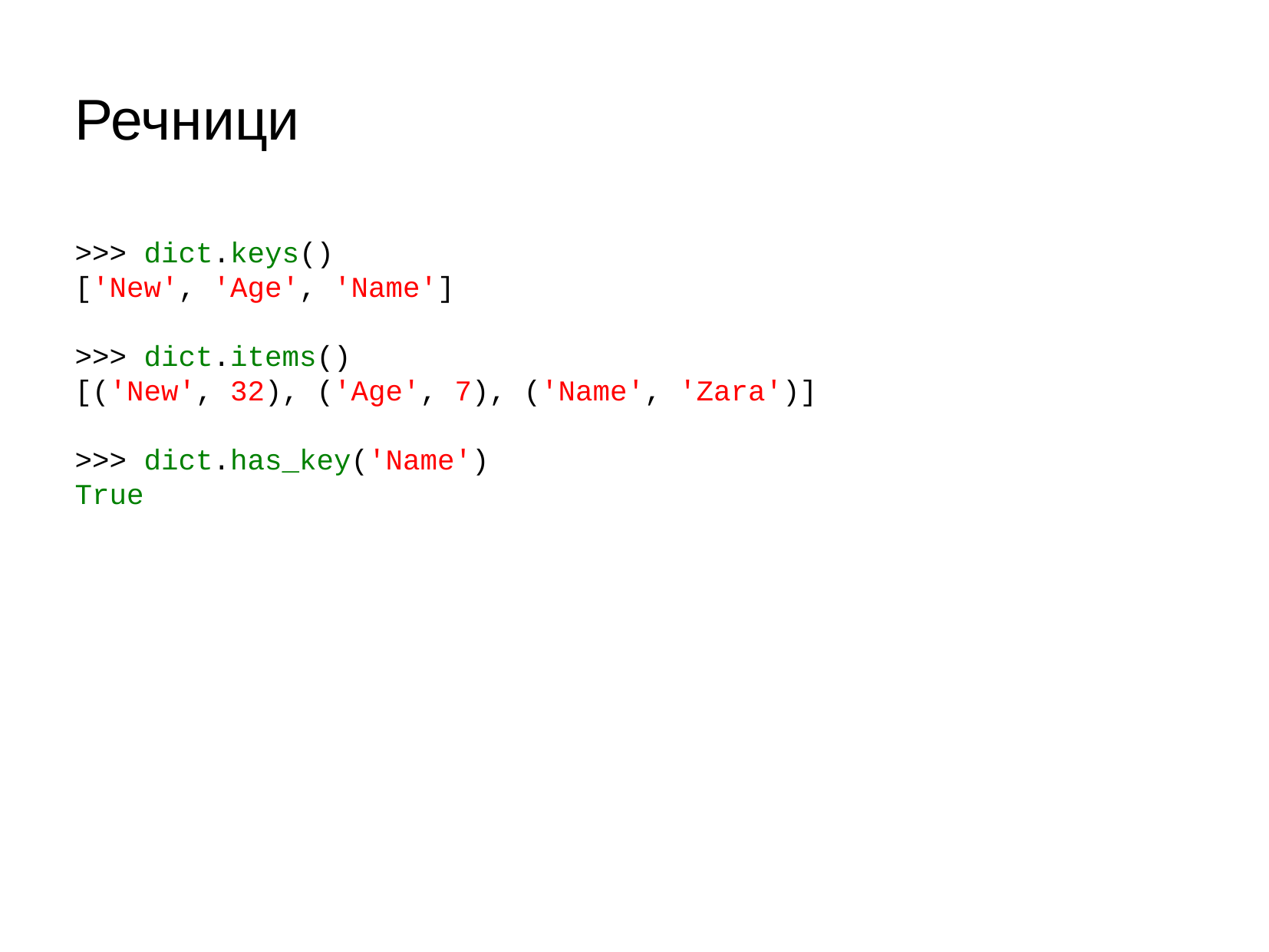

# Речници
>>> dict.keys()
['New', 'Age', 'Name']

>>> dict.items()
[('New', 32), ('Age', 7), ('Name', 'Zara')]

>>> dict.has_key('Name')
True